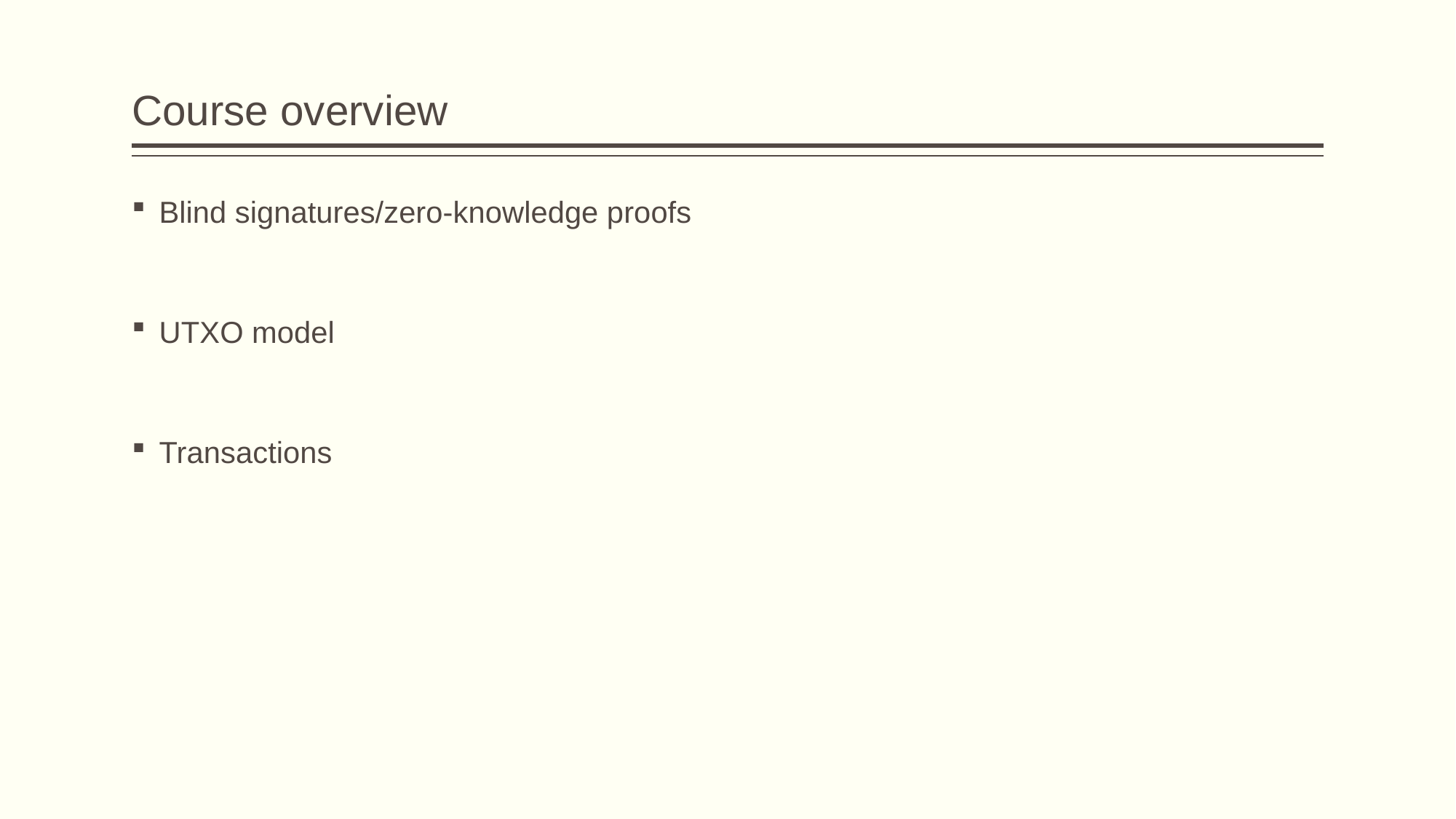

# Course overview
Blind signatures/zero-knowledge proofs

UTXO model

Transactions